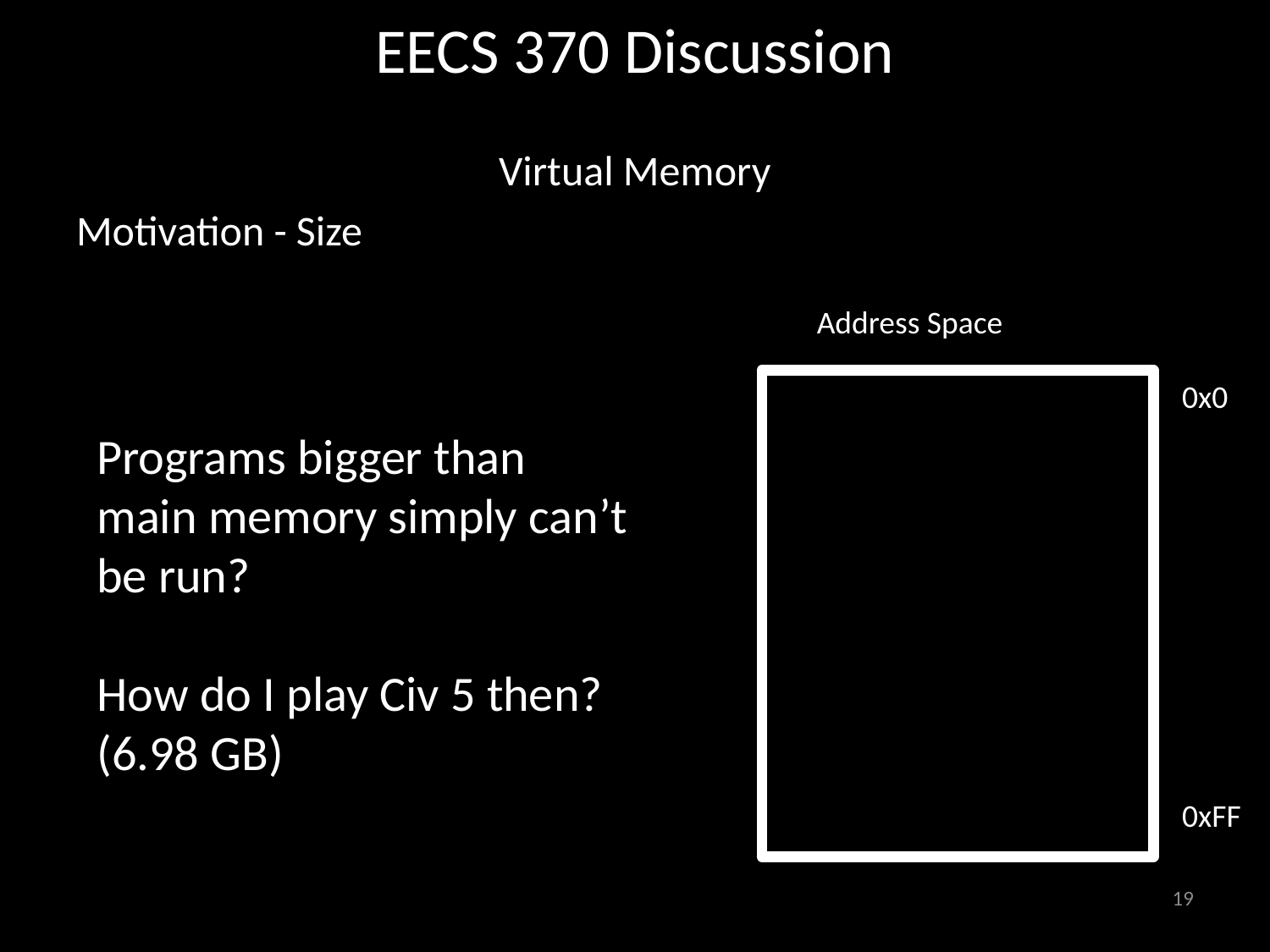

# EECS 370 Discussion
Virtual Memory
Motivation - Size
Address Space

0x0

0xFF
Programs bigger than main memory simply can’t be run?

How do I play Civ 5 then?
(6.98 GB)
19